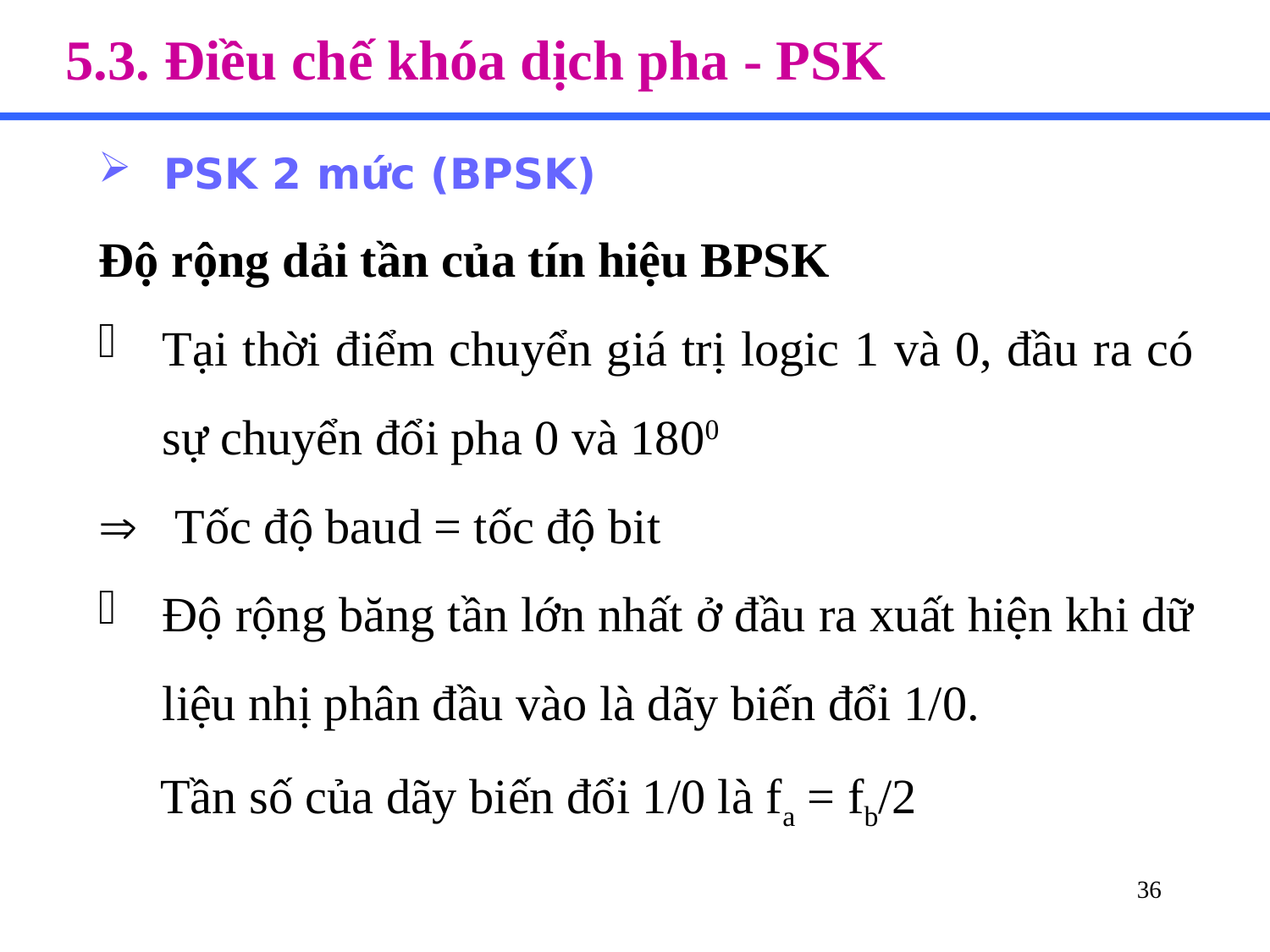

5.3. Điều chế khóa dịch pha - PSK

PSK 2 mức (BPSK)
Độ rộng dải tần của tín hiệu BPSK
Tại thời điểm chuyển giá trị logic 1 và 0, đầu ra có sự chuyển đổi pha 0 và 1800
⇒   Tốc độ baud = tốc độ bit
Độ rộng băng tần lớn nhất ở đầu ra xuất hiện khi dữ liệu nhị phân đầu vào là dãy biến đổi 1/0.
     Tần số của dãy biến đổi 1/0 là fa = fb/2
36